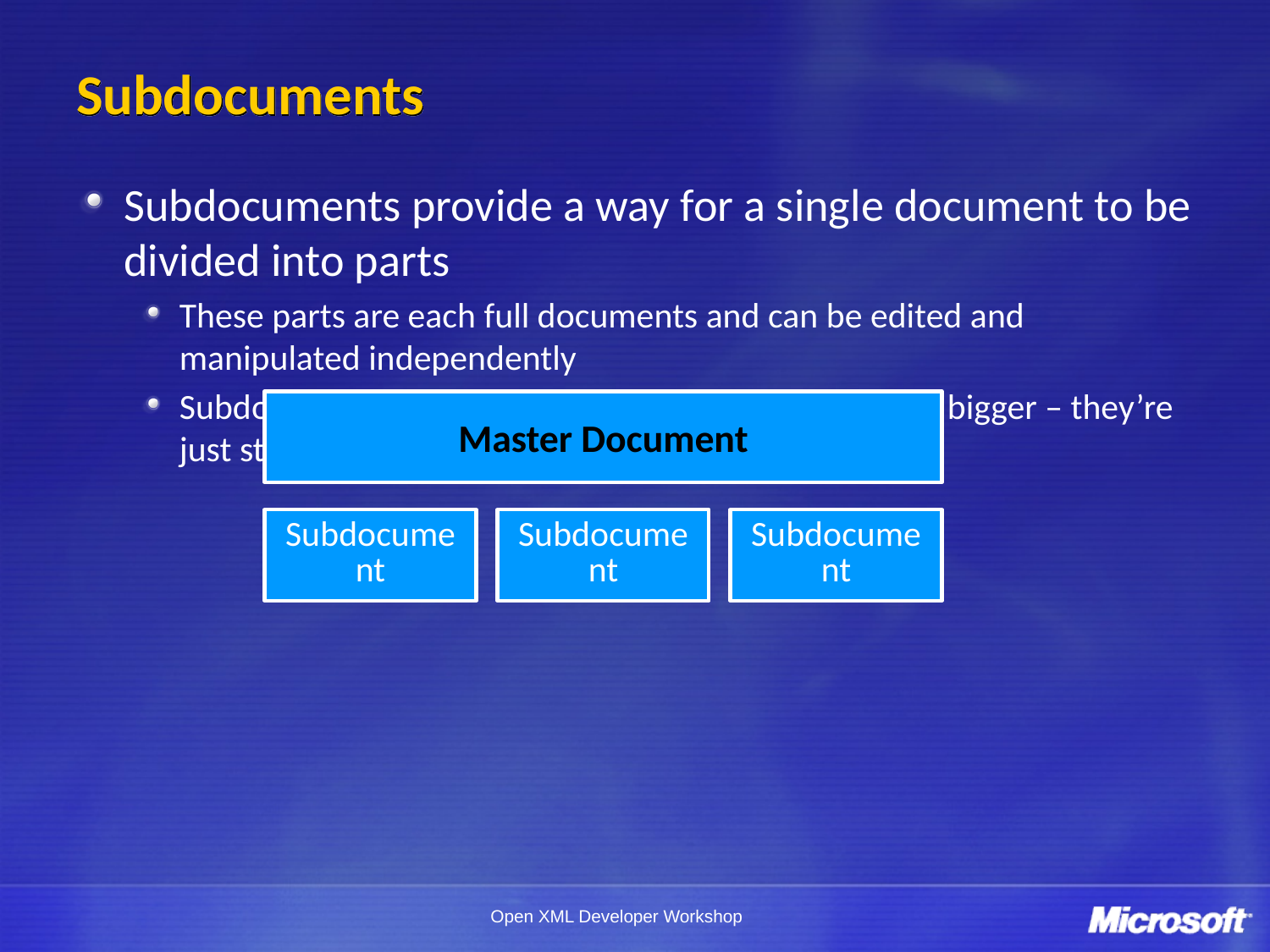

# Subdocuments
Subdocuments provide a way for a single document to be divided into parts
These parts are each full documents and can be edited and manipulated independently
Subdocuments don’t know they’re part of something bigger – they’re just stand-alone documents

Master Document
Subdocument
Subdocument
Subdocument